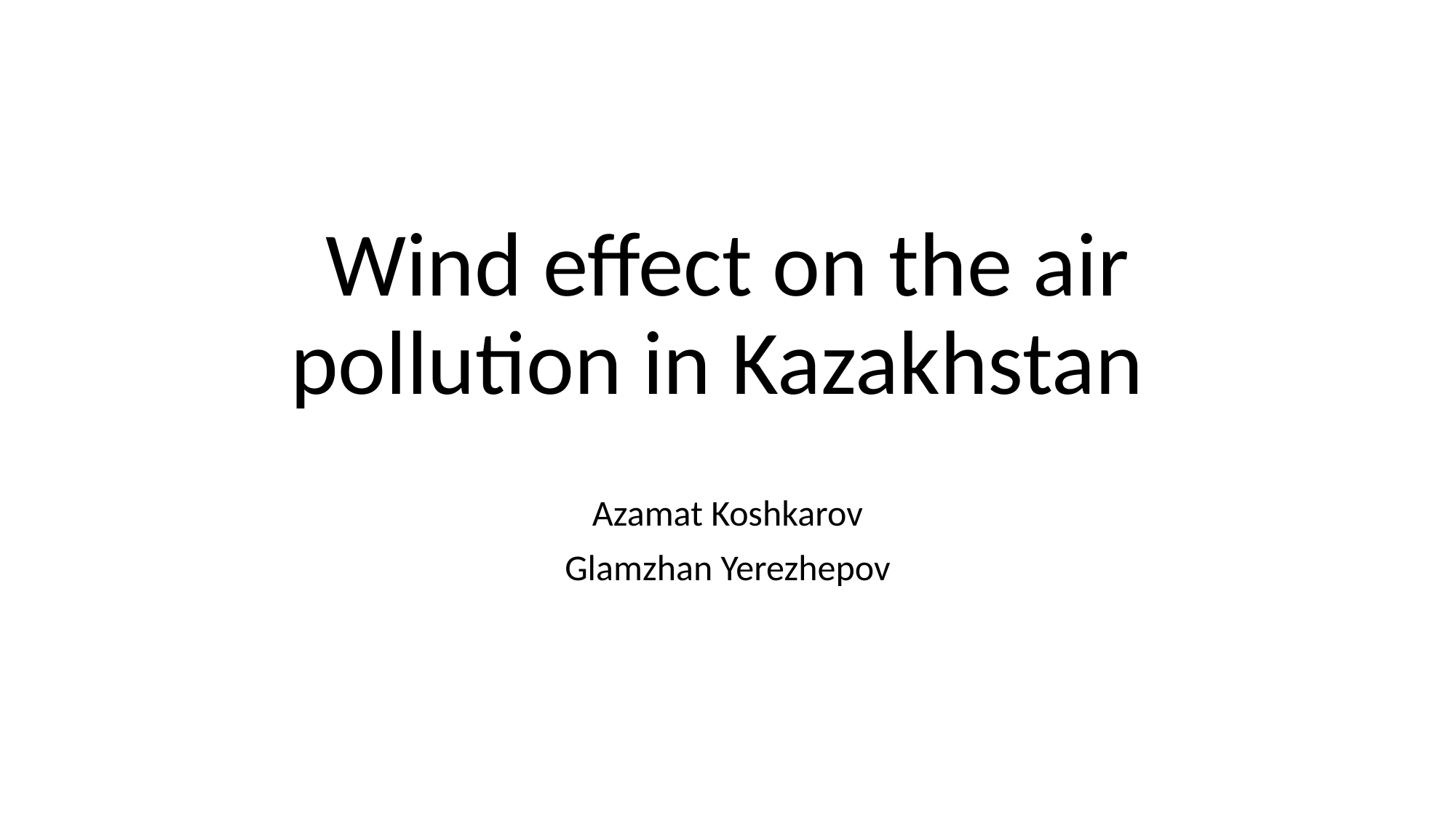

# Wind effect on the air pollution in Kazakhstan

Azamat Koshkarov
Glamzhan Yerezhepov